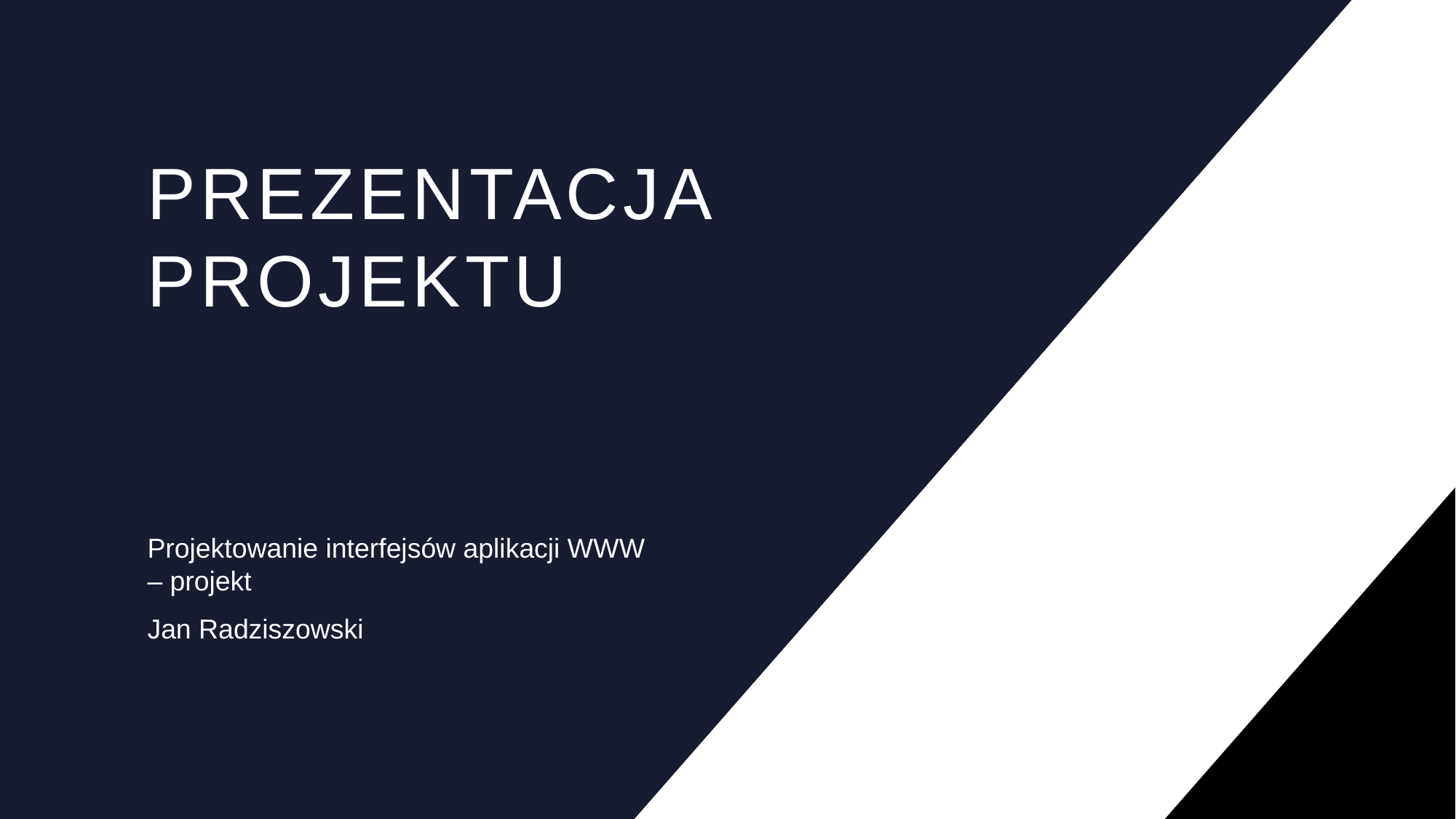

# Prezentacja Projektu

Projektowanie interfejsów aplikacji WWW – projekt
Jan Radziszowski